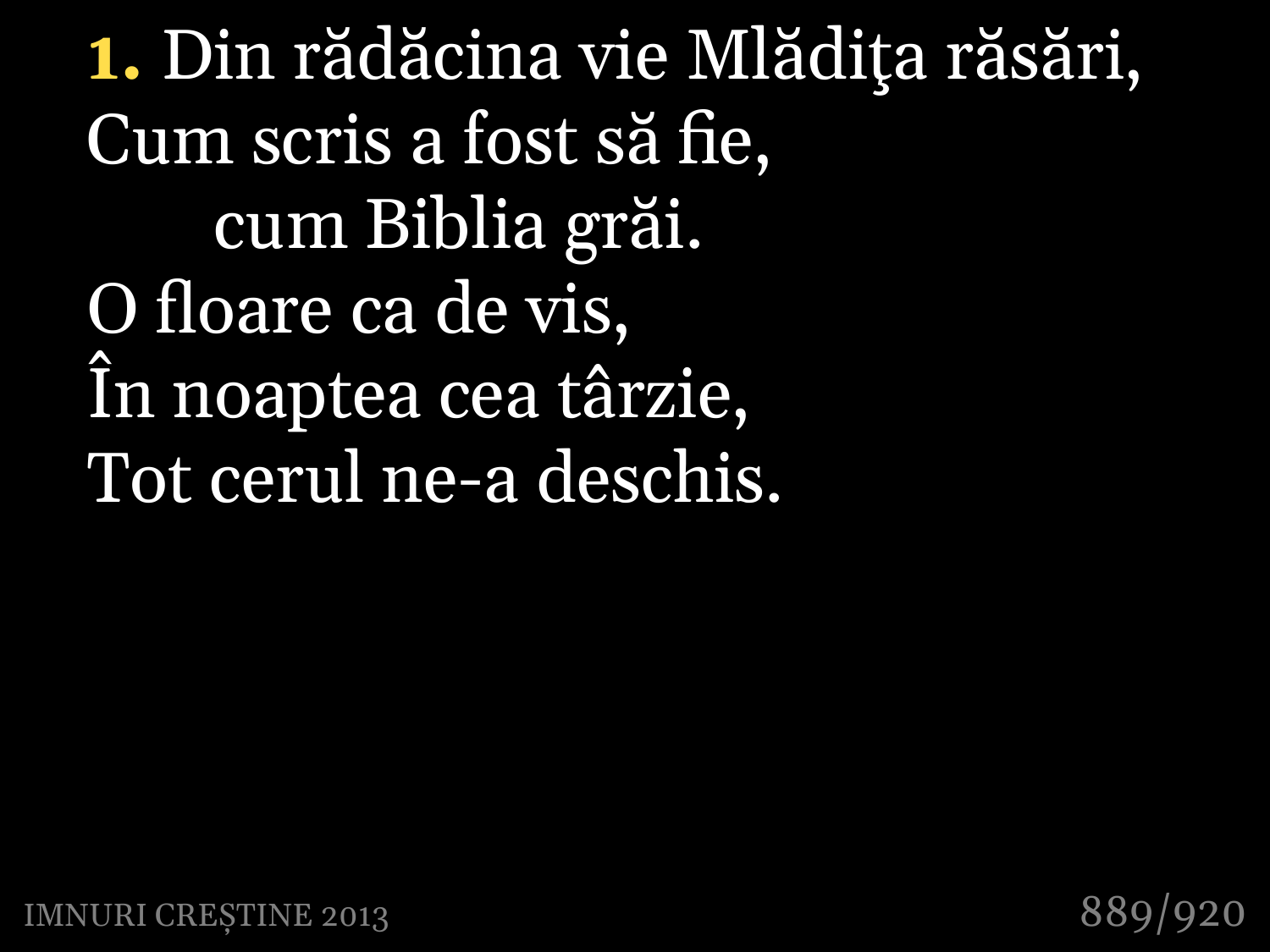

1. Din rădăcina vie Mlădiţa răsări,
Cum scris a fost să fie,
	cum Biblia grăi.
O floare ca de vis,
În noaptea cea târzie,
Tot cerul ne-a deschis.
889/920
IMNURI CREȘTINE 2013